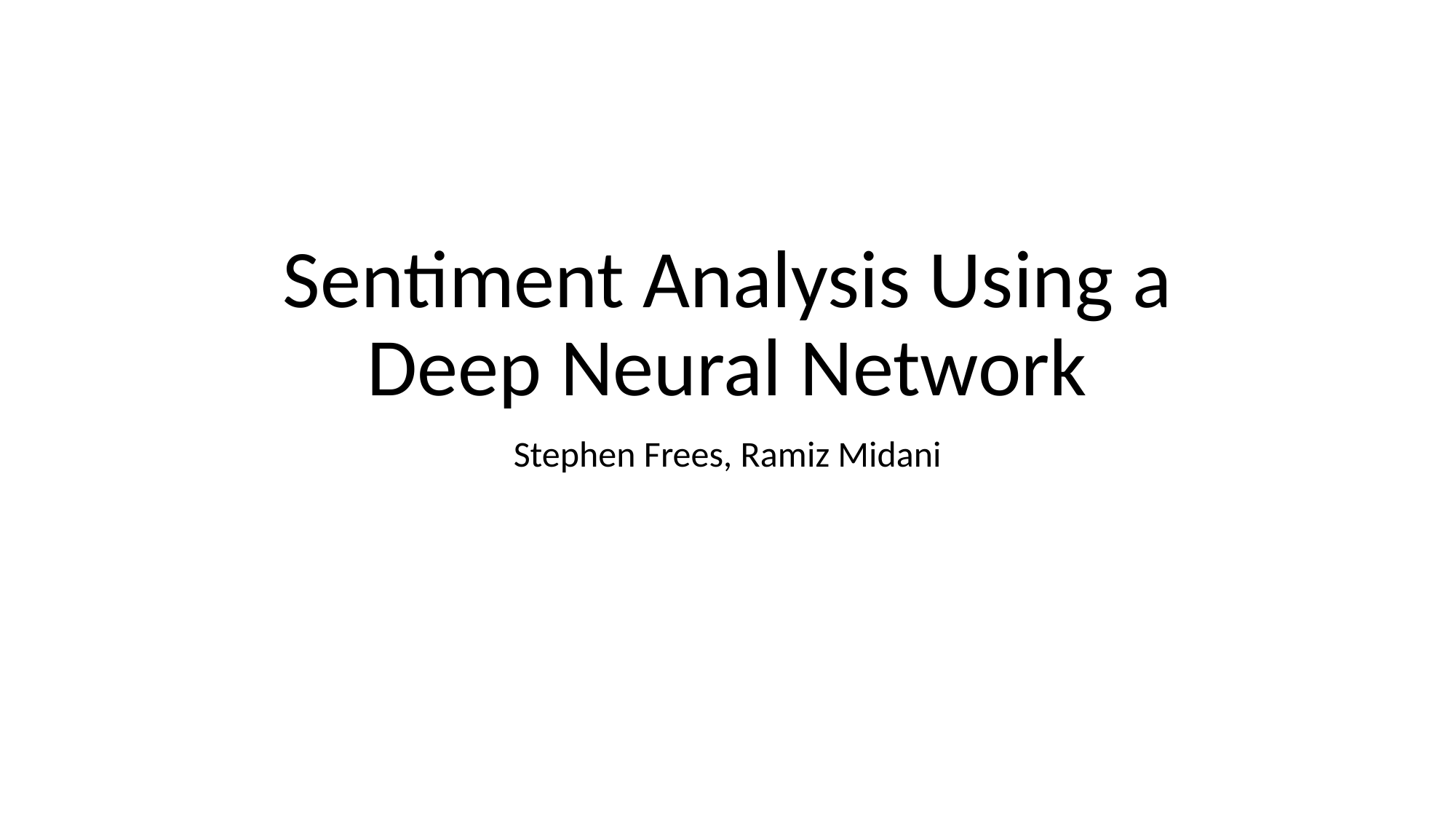

# Sentiment Analysis Using a Deep Neural Network
Stephen Frees, Ramiz Midani